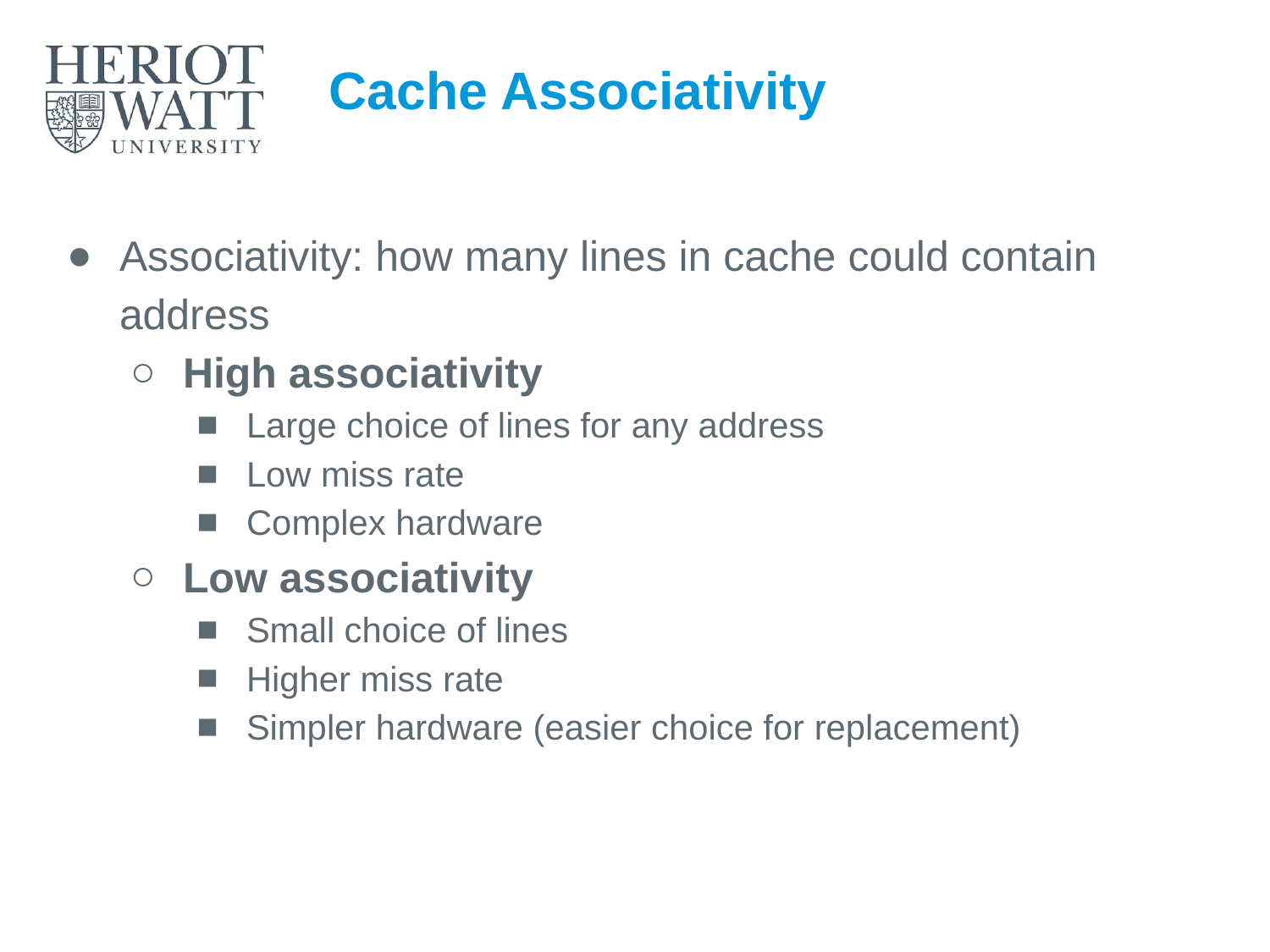

# Cache Associativity
Associativity: how many lines in cache could contain address
High associativity
Large choice of lines for any address
Low miss rate
Complex hardware
Low associativity
Small choice of lines
Higher miss rate
Simpler hardware (easier choice for replacement)